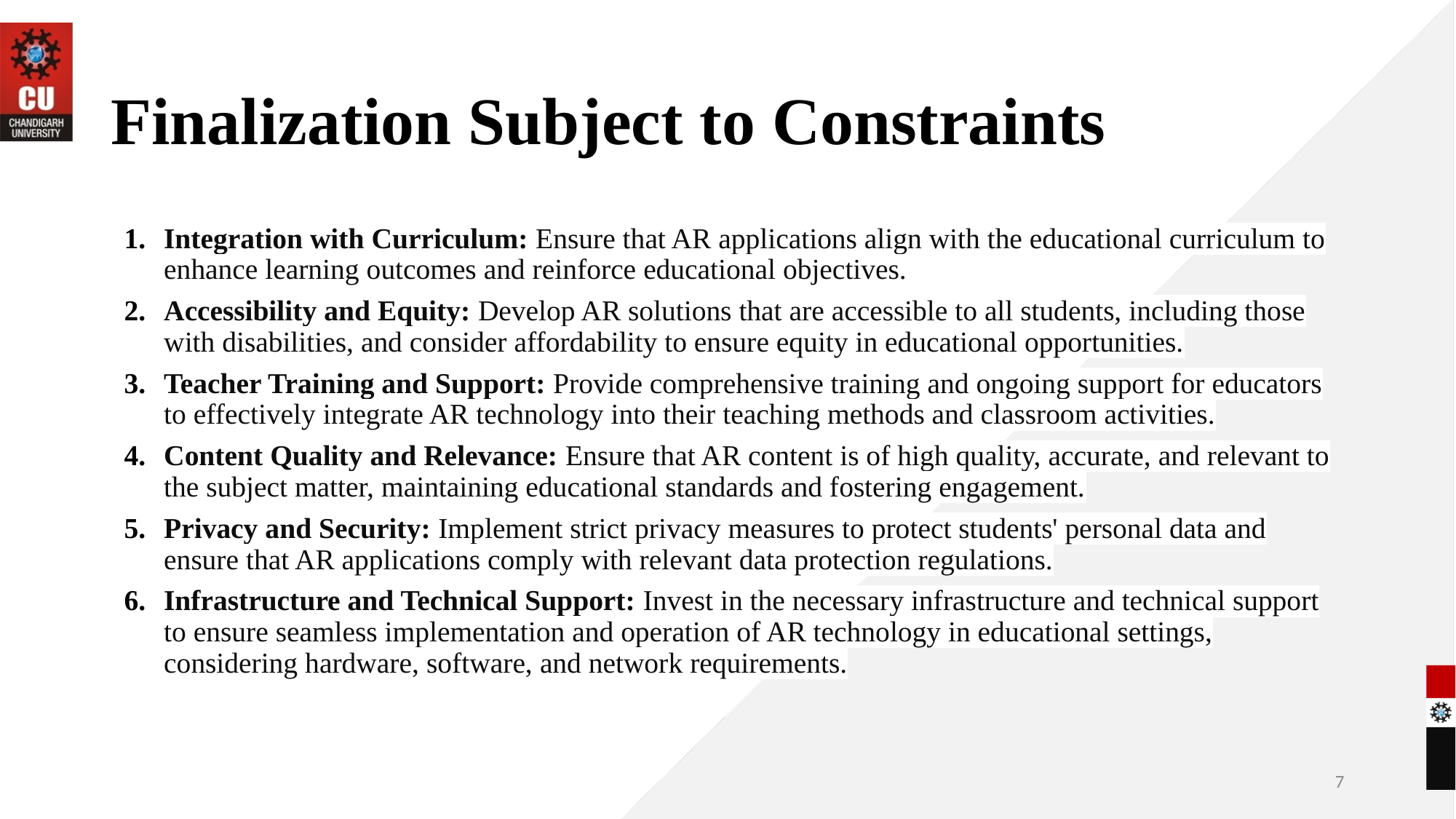

# Finalization Subject to Constraints
Integration with Curriculum: Ensure that AR applications align with the educational curriculum to enhance learning outcomes and reinforce educational objectives.
Accessibility and Equity: Develop AR solutions that are accessible to all students, including those with disabilities, and consider affordability to ensure equity in educational opportunities.
Teacher Training and Support: Provide comprehensive training and ongoing support for educators to effectively integrate AR technology into their teaching methods and classroom activities.
Content Quality and Relevance: Ensure that AR content is of high quality, accurate, and relevant to the subject matter, maintaining educational standards and fostering engagement.
Privacy and Security: Implement strict privacy measures to protect students' personal data and ensure that AR applications comply with relevant data protection regulations.
Infrastructure and Technical Support: Invest in the necessary infrastructure and technical support to ensure seamless implementation and operation of AR technology in educational settings, considering hardware, software, and network requirements.

7